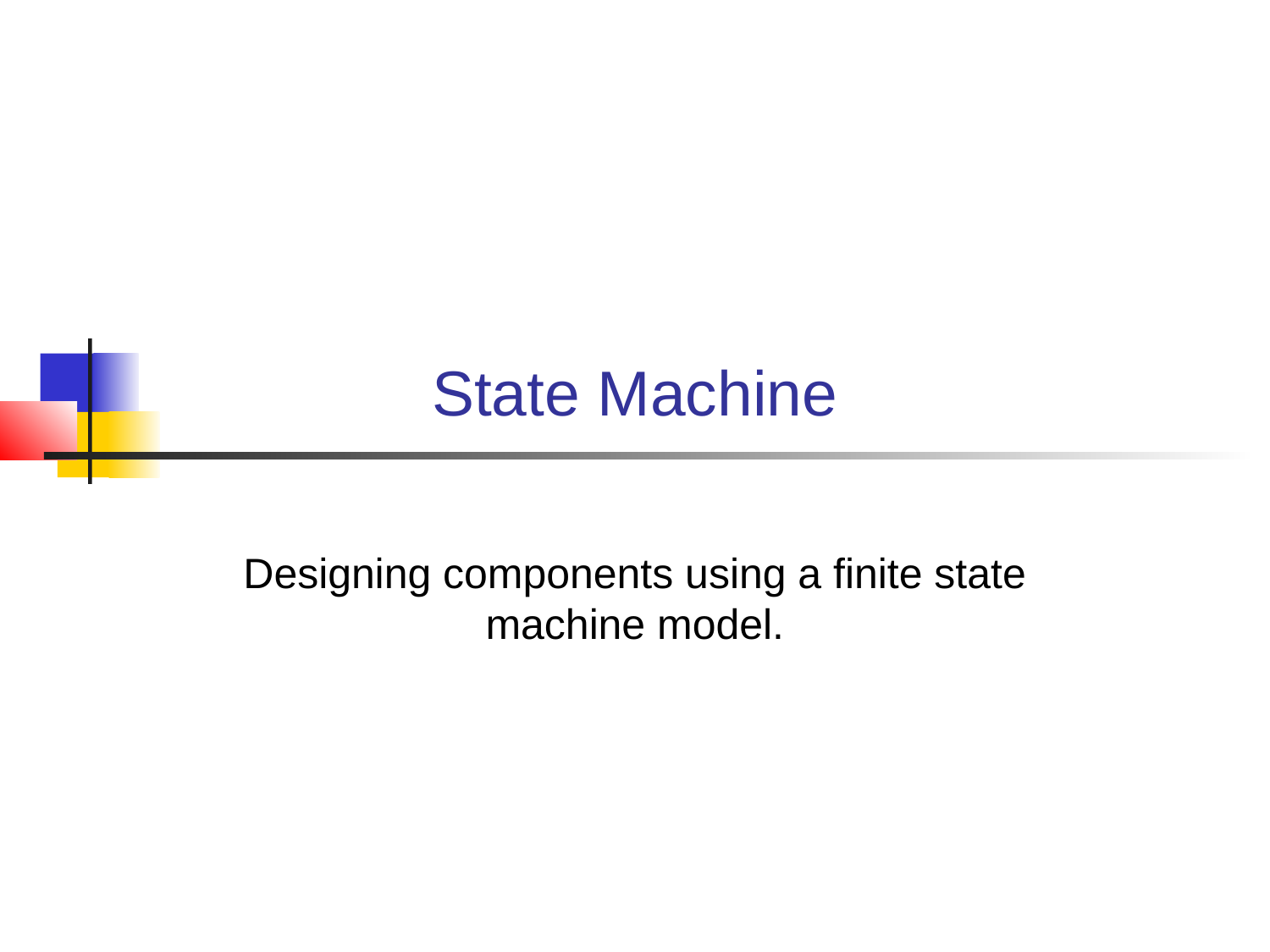

State Machine
Designing components using a finite state machine model.